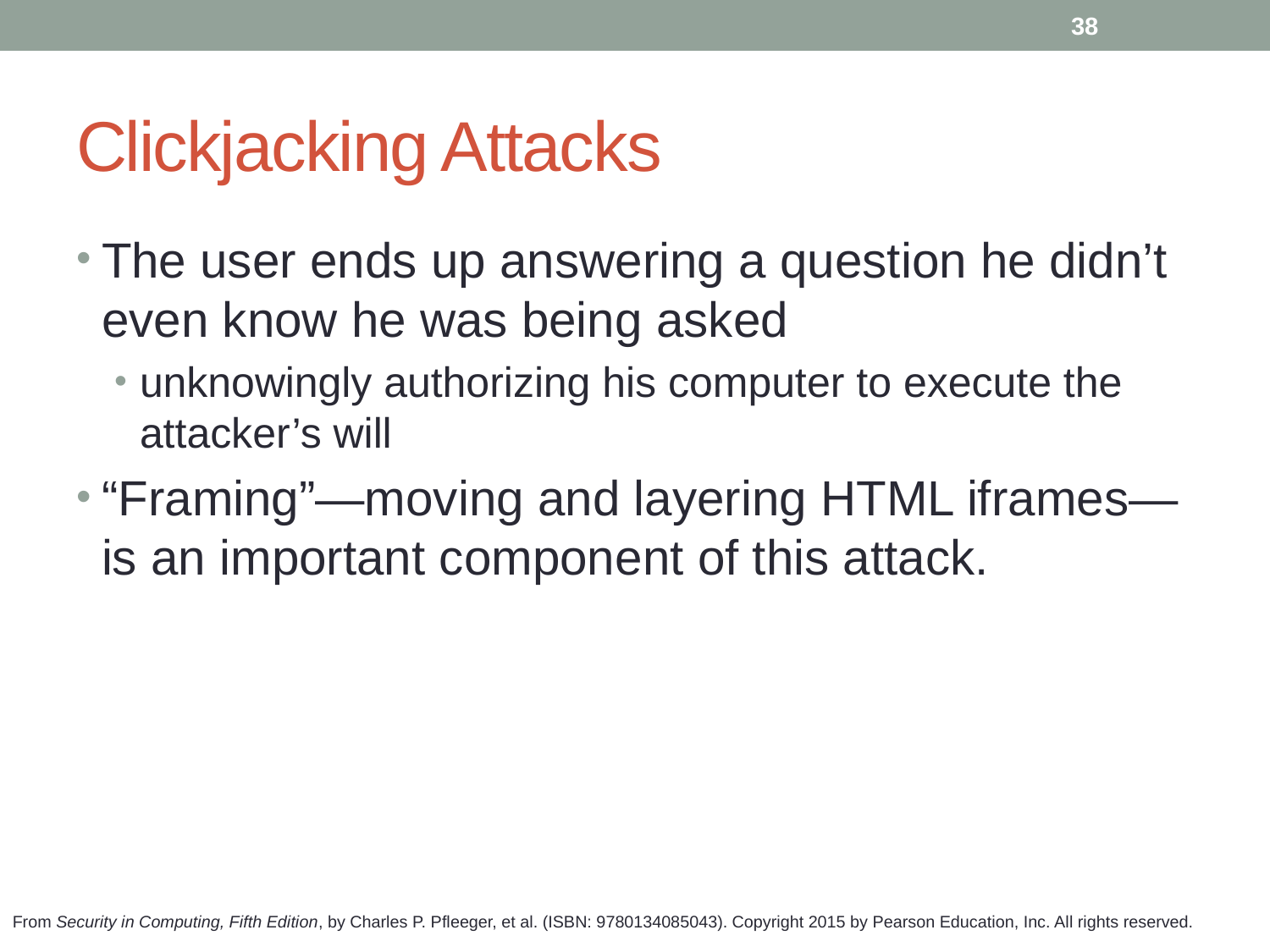

38
# Clickjacking Attacks
The user ends up answering a question he didn’t even know he was being asked
unknowingly authorizing his computer to execute the attacker’s will
“Framing”—moving and layering HTML iframes—is an important component of this attack.